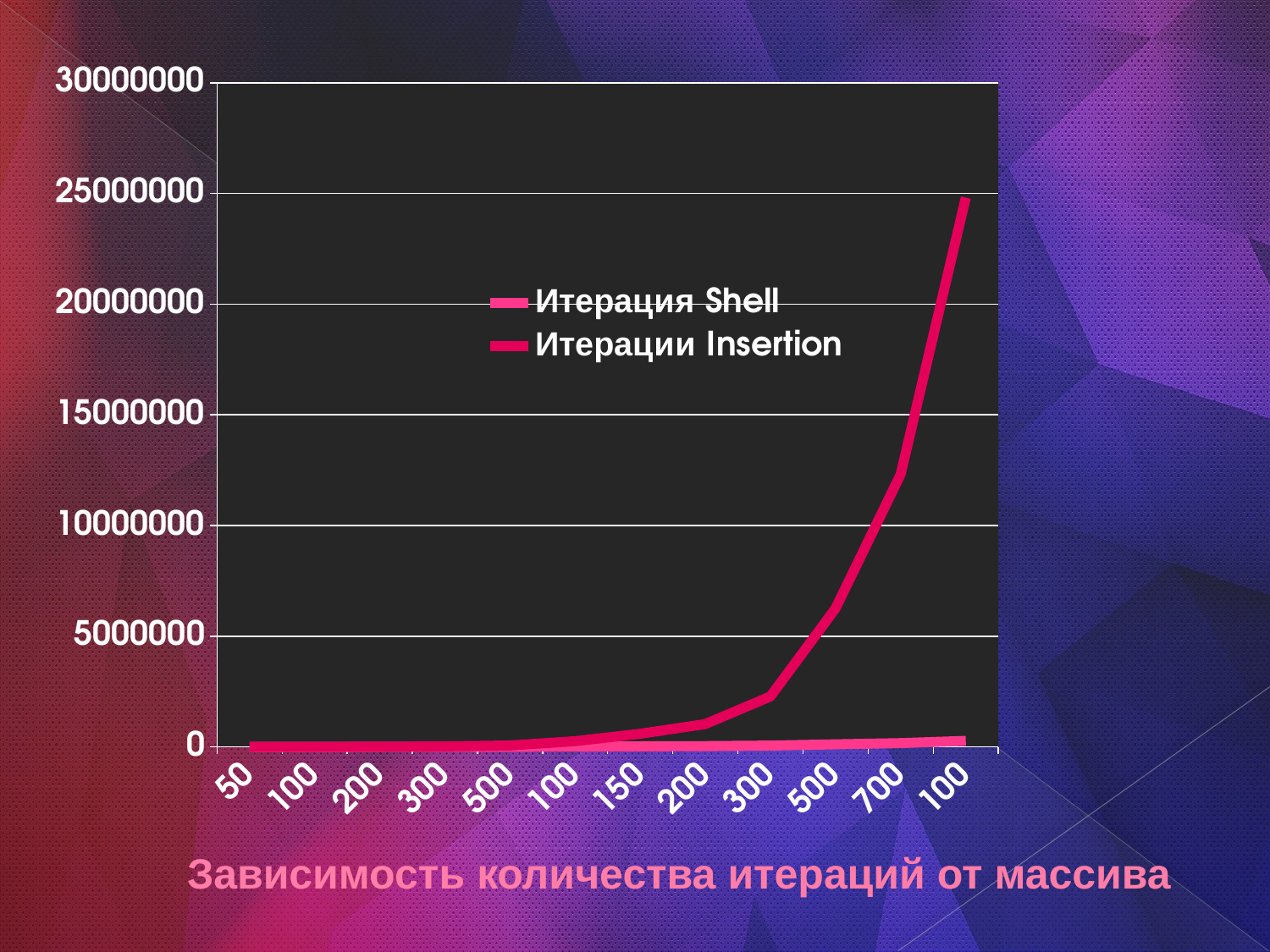

### Chart

| Category | Итерация Shell | Итерации Insertion |
|---|---|---|
| 50 | 329.0 | 680.0 |
| 100 | 843.0 | 2590.0 |
| 200 | 2088.0 | 9950.0 |
| 300 | 3528.0 | 22128.0 |
| 500 | 6523.0 | 62472.0 |
| 1000 | 14971.0 | 257590.0 |
| 1500 | 24491.0 | 590266.0 |
| 2000 | 36020.0 | 1029123.0 |
| 3000 | 58696.0 | 2277081.0 |
| 5000 | 116794.0 | 6257013.0 |
| 7000 | 170283.0 | 12310542.0 |
| 10000 | 270364.0 | 24813616.0 |
# Зависимость количества итераций от массива